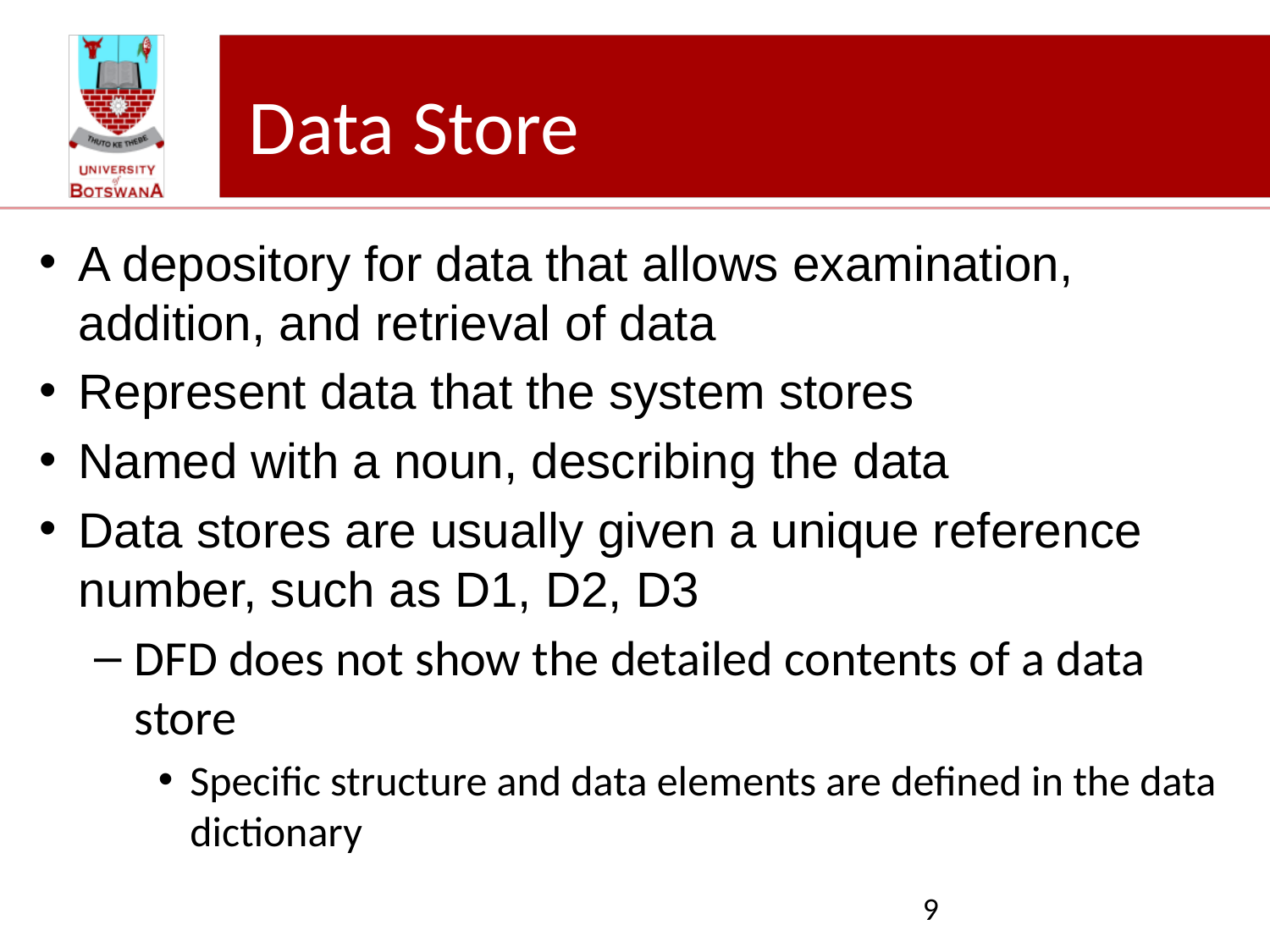

# Data Store
A depository for data that allows examination, addition, and retrieval of data
Represent data that the system stores
Named with a noun, describing the data
Data stores are usually given a unique reference number, such as D1, D2, D3
DFD does not show the detailed contents of a data store
Specific structure and data elements are defined in the data dictionary

9